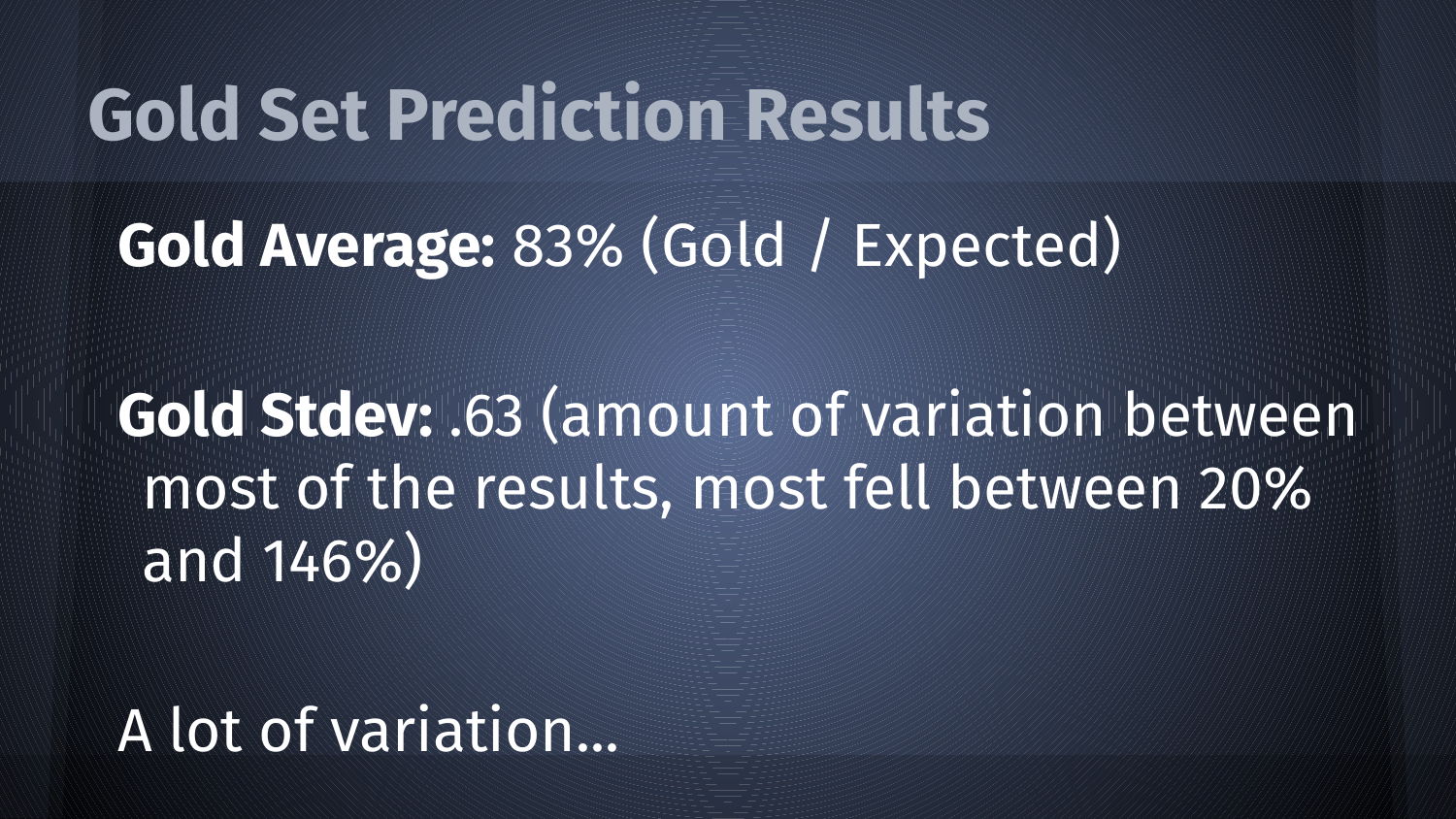

# Gold Set Prediction Results
Gold Average: 83% (Gold / Expected)

Gold Stdev: .63 (amount of variation between most of the results, most fell between 20% and 146%)

A lot of variation...